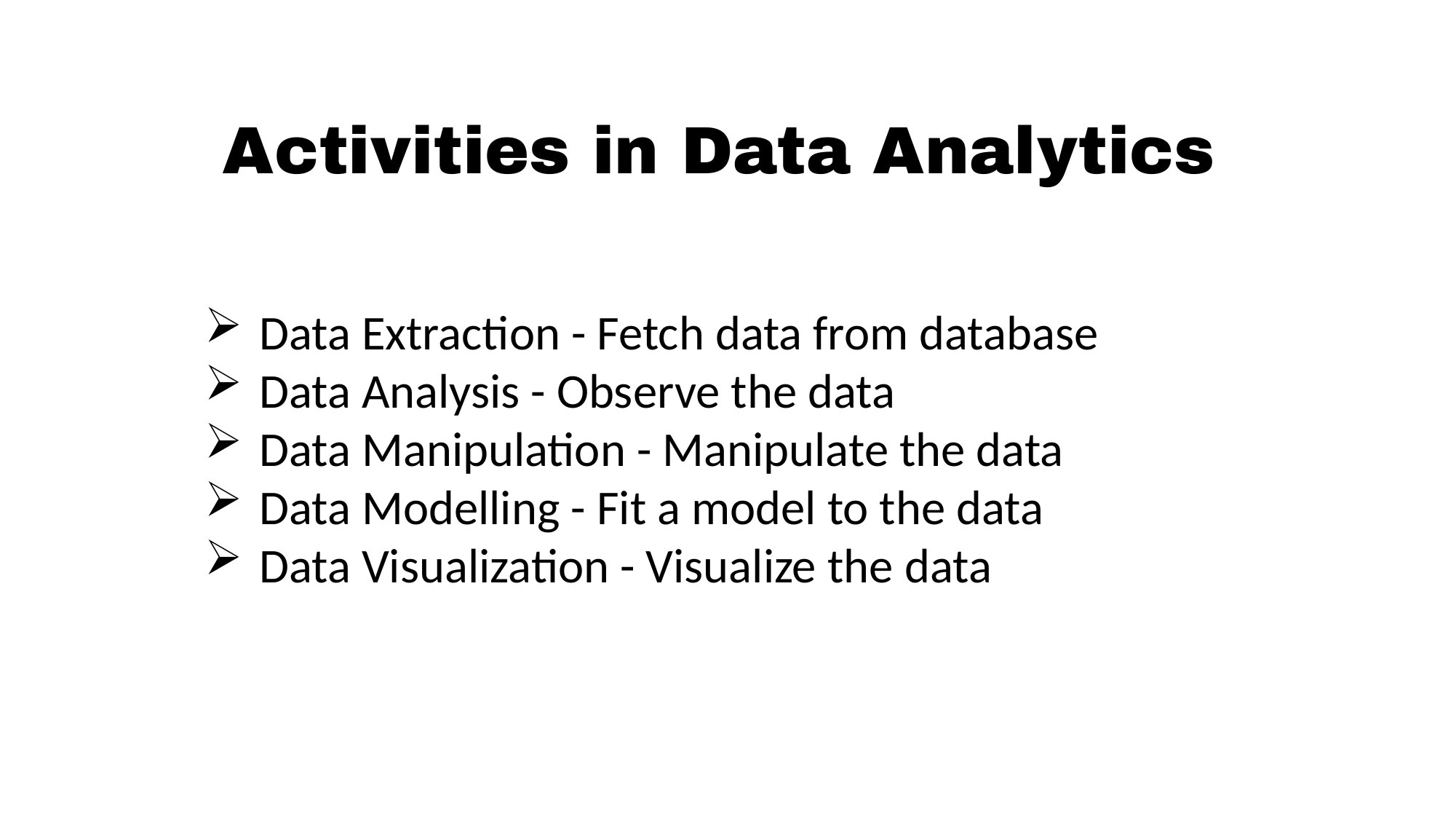

Activities in Data Analytics
Data Extraction - Fetch data from database
Data Analysis - Observe the data
Data Manipulation - Manipulate the data
Data Modelling - Fit a model to the data
Data Visualization - Visualize the data